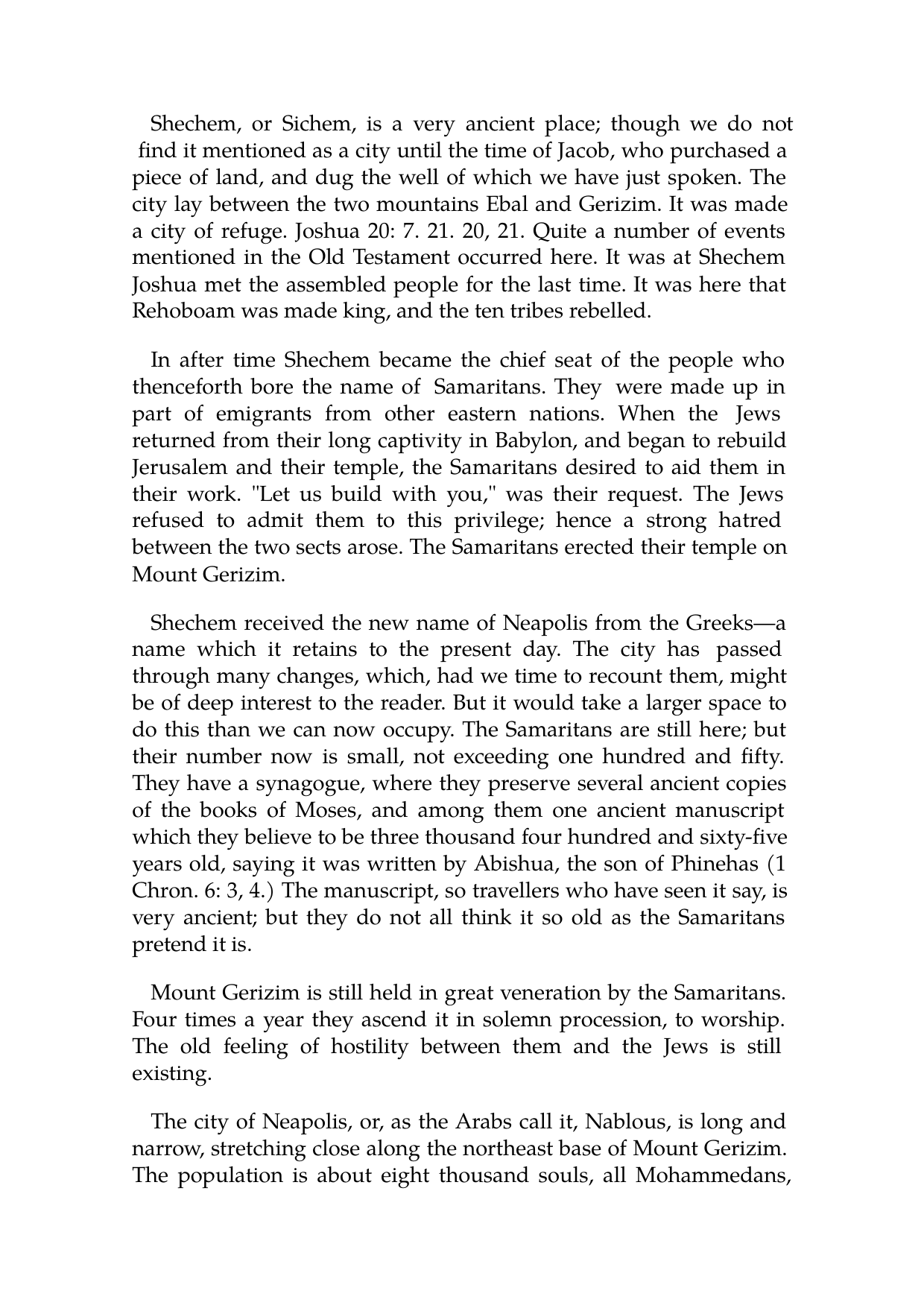

Shechem, or Sichem, is a very ancient place; though we do not  find it mentioned as a city until the time of Jacob, who purchased a  piece of land, and dug the well of which we have just spoken. The  city lay between the two mountains Ebal and Gerizim. It was made  a city of refuge. Joshua 20: 7. 21. 20, 21. Quite a number of events  mentioned in the Old Testament occurred here. It was at Shechem  Joshua met the assembled people for the last time. It was here that  Rehoboam was made king, and the ten tribes rebelled.
In after time Shechem became the chief seat of the people who  thenceforth bore the name of Samaritans. They were made up in  part of emigrants from other eastern nations. When the Jews  returned from their long captivity in Babylon, and began to rebuild  Jerusalem and their temple, the Samaritans desired to aid them in  their work. "Let us build with you," was their request. The Jews  refused to admit them to this privilege; hence a strong hatred  between the two sects arose. The Samaritans erected their temple on  Mount Gerizim.
Shechem received the new name of Neapolis from the Greeks—a  name which it retains to the present day. The city has passed  through many changes, which, had we time to recount them, might  be of deep interest to the reader. But it would take a larger space to  do this than we can now occupy. The Samaritans are still here; but  their number now is small, not exceeding one hundred and fifty.  They have a synagogue, where they preserve several ancient copies  of the books of Moses, and among them one ancient manuscript  which they believe to be three thousand four hundred and sixty-five  years old, saying it was written by Abishua, the son of Phinehas (1  Chron. 6: 3, 4.) The manuscript, so travellers who have seen it say, is  very ancient; but they do not all think it so old as the Samaritans  pretend it is.
Mount Gerizim is still held in great veneration by the Samaritans.  Four times a year they ascend it in solemn procession, to worship.  The old feeling of hostility between them and the Jews is still  existing.
The city of Neapolis, or, as the Arabs call it, Nablous, is long and  narrow, stretching close along the northeast base of Mount Gerizim.  The population is about eight thousand souls, all Mohammedans,